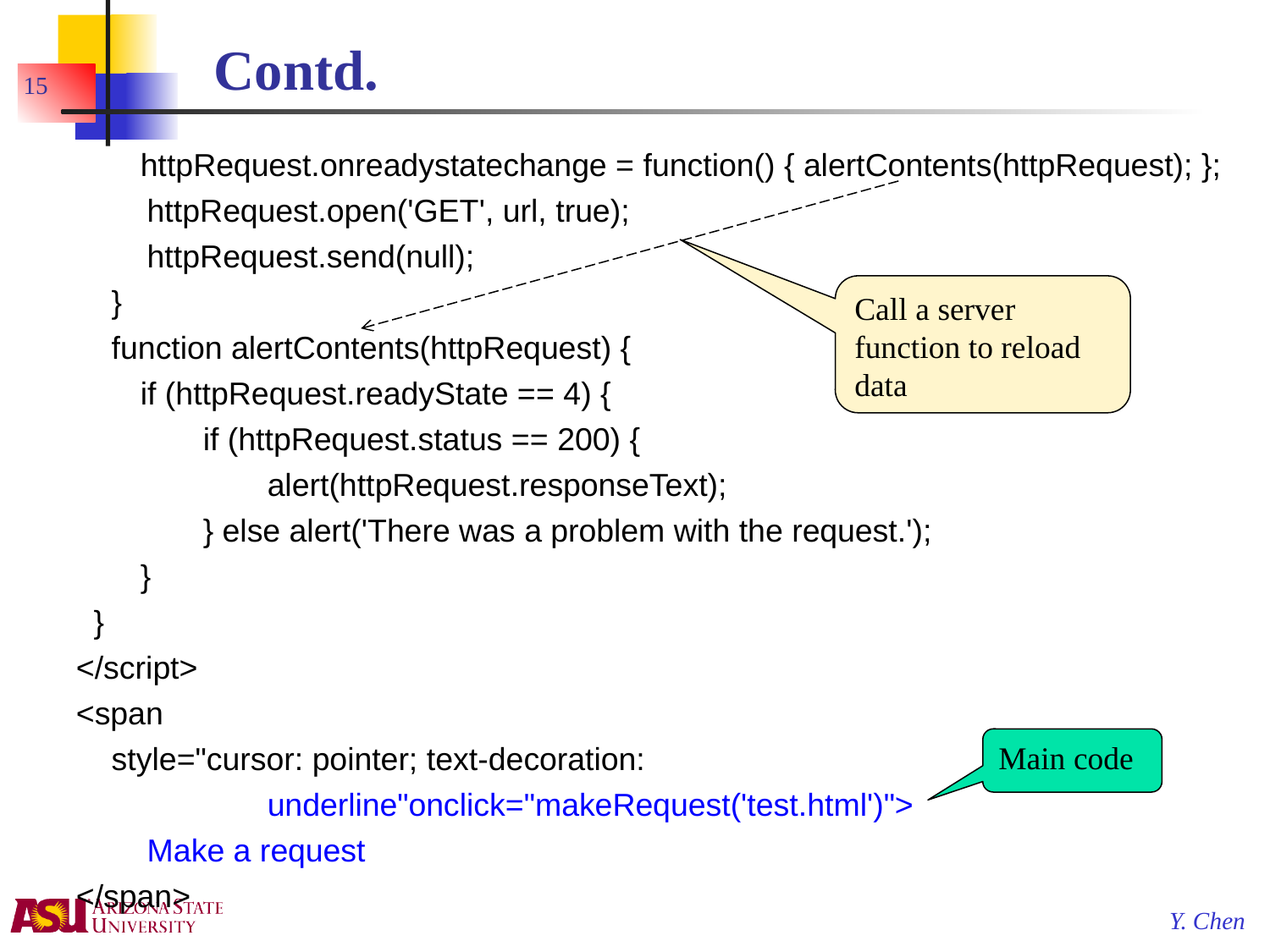

# Contd.
15
 	httpRequest.onreadystatechange = function() { alertContents(httpRequest); };
        httpRequest.open('GET', url, true);
        httpRequest.send(null);
    }
    function alertContents(httpRequest) {
	if (httpRequest.readyState == 4) {
		if (httpRequest.status == 200) {
			alert(httpRequest.responseText);
		} else alert('There was a problem with the request.');
	}
  }
</script>
<span
    style="cursor: pointer; text-decoration:
			underline"onclick="makeRequest('test.html')">
        Make a request
</span>
Call a server function to reload data
Main code